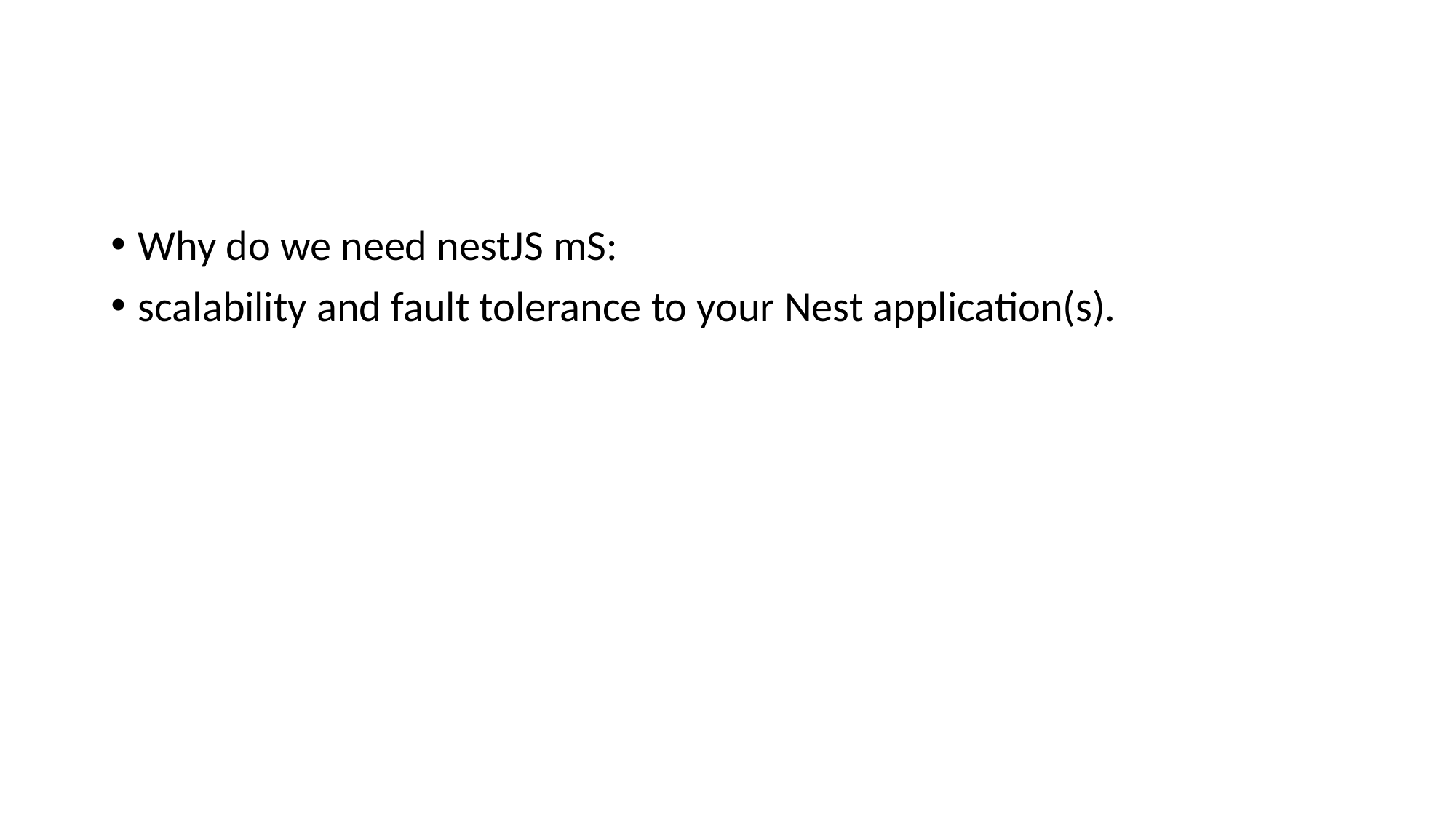

#
Why do we need nestJS mS:
scalability and fault tolerance to your Nest application(s).